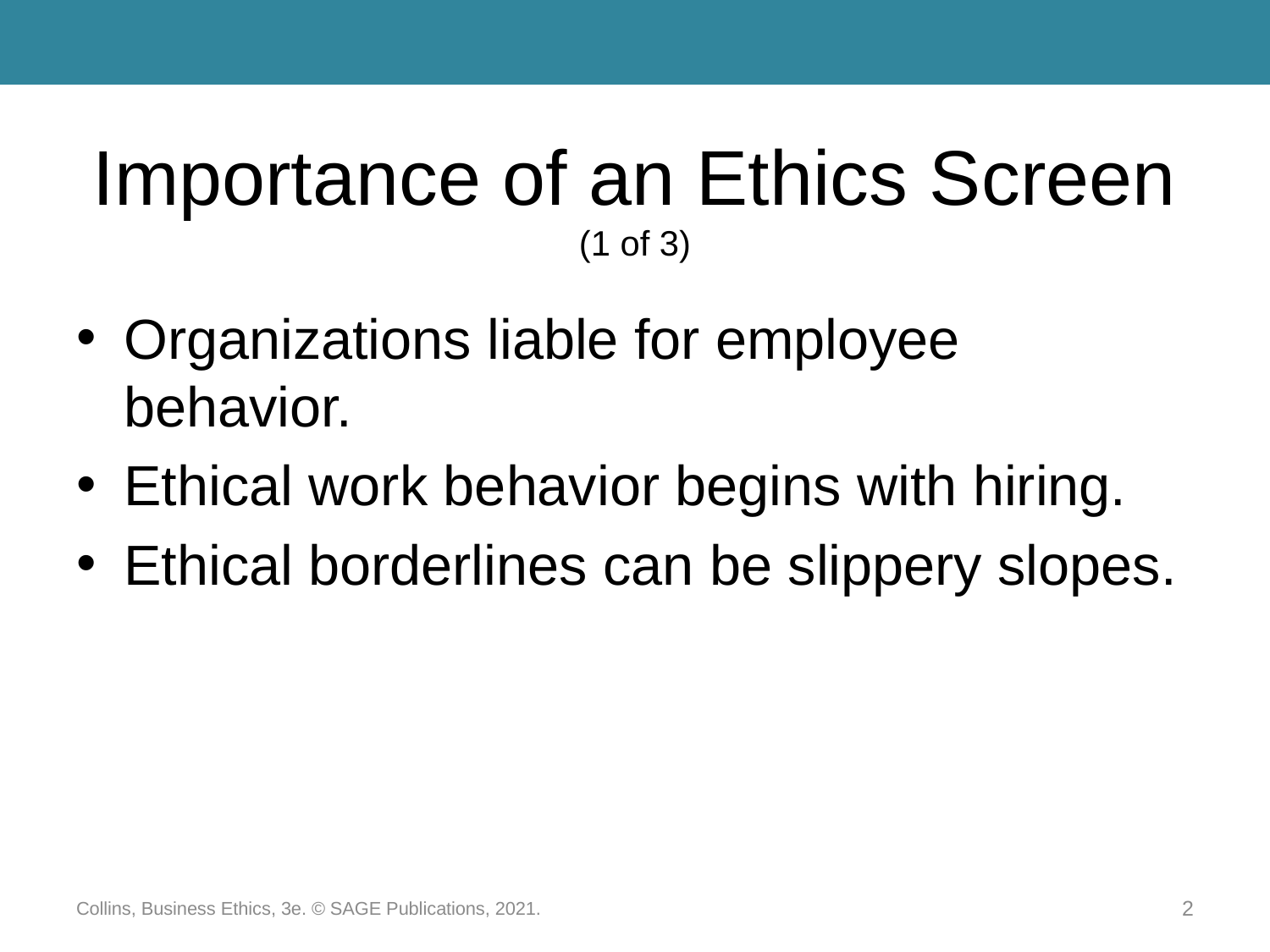

# Importance of an Ethics Screen (1 of 3)
Organizations liable for employee behavior.
Ethical work behavior begins with hiring.
Ethical borderlines can be slippery slopes.
Collins, Business Ethics, 3e. © SAGE Publications, 2021.
2